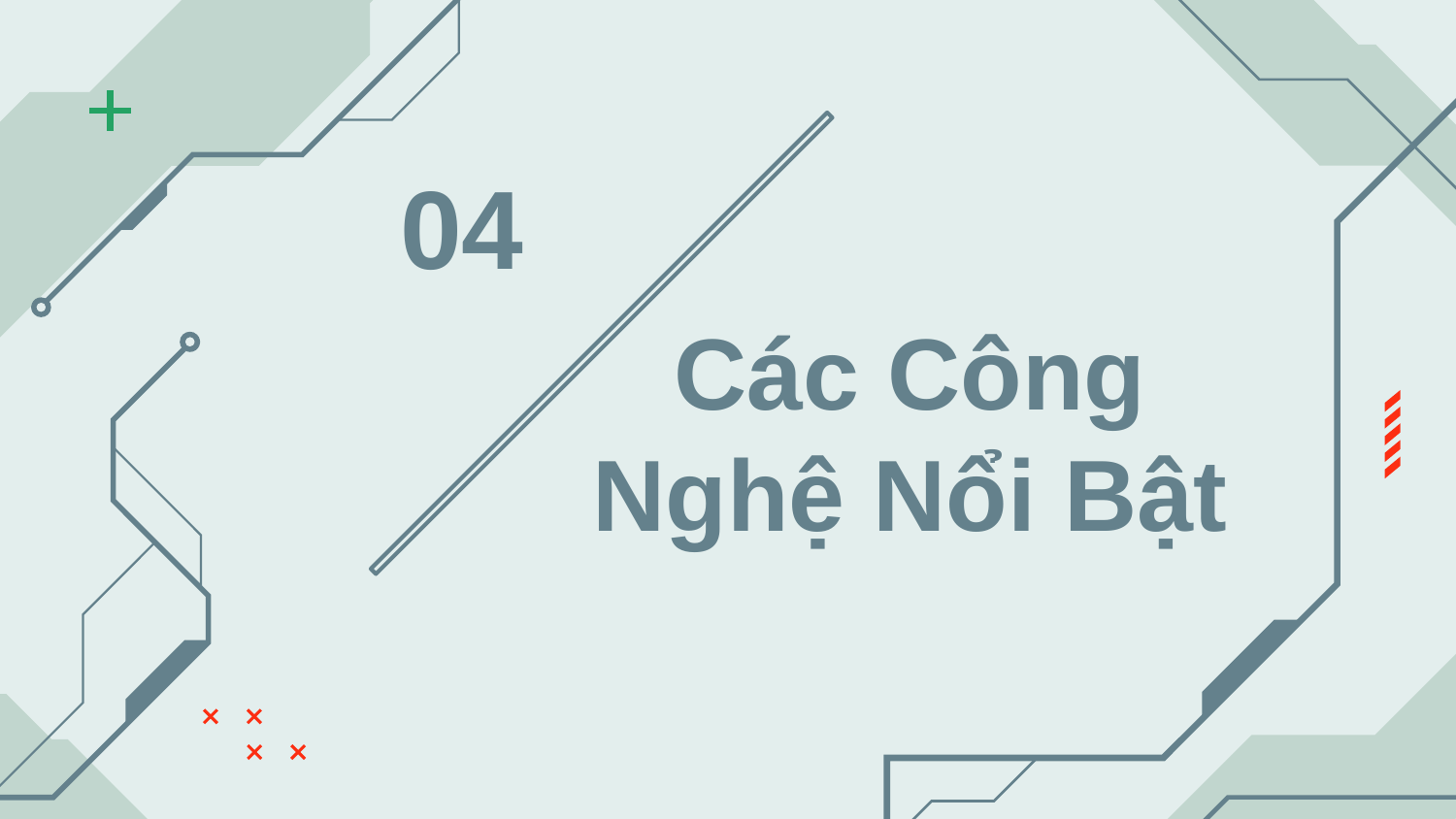

04
# Các Công Nghệ Nổi Bật